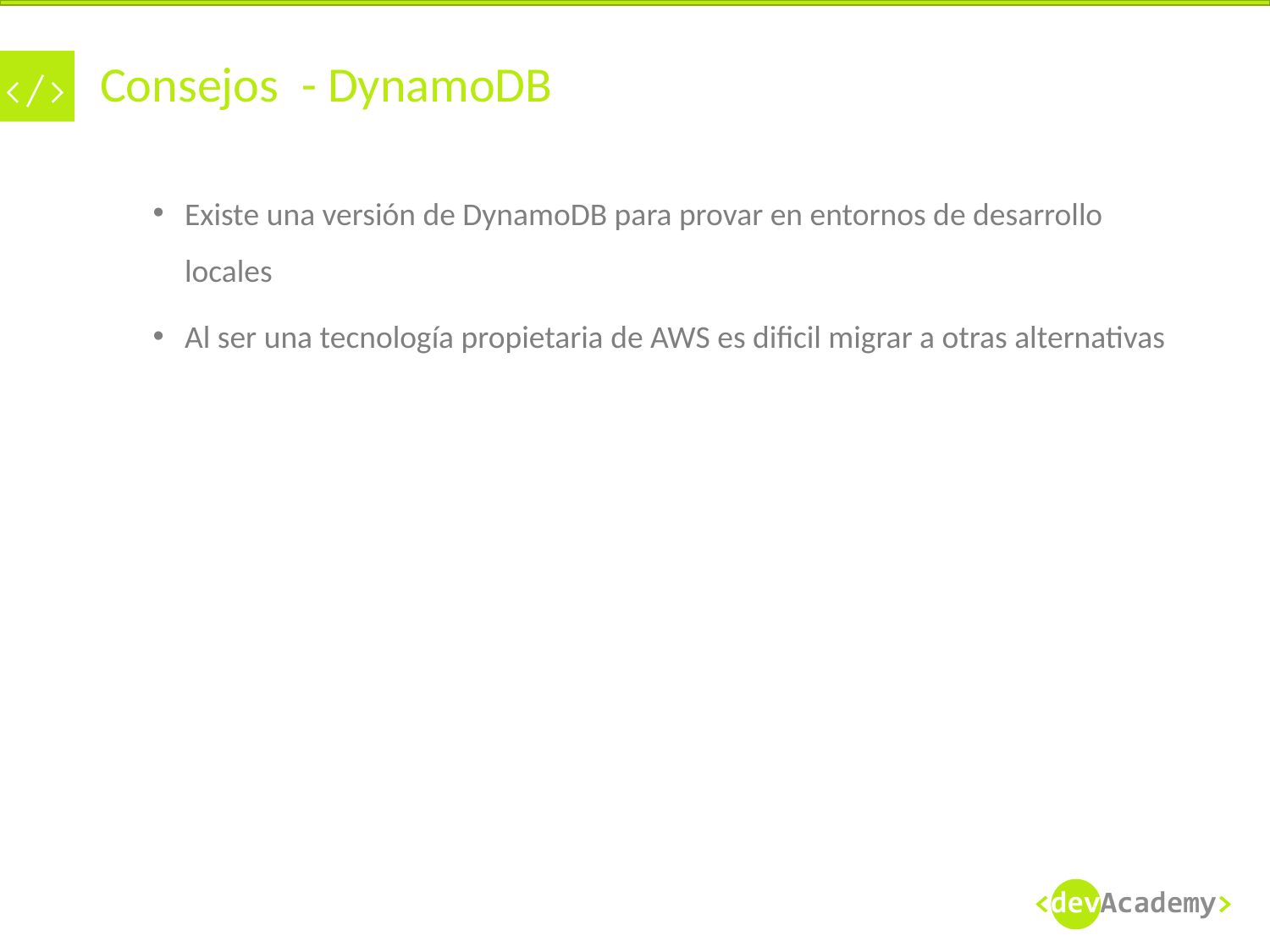

# Consejos  - DynamoDB
Existe una versión de DynamoDB para provar en entornos de desarrollo locales
Al ser una tecnología propietaria de AWS es dificil migrar a otras alternativas